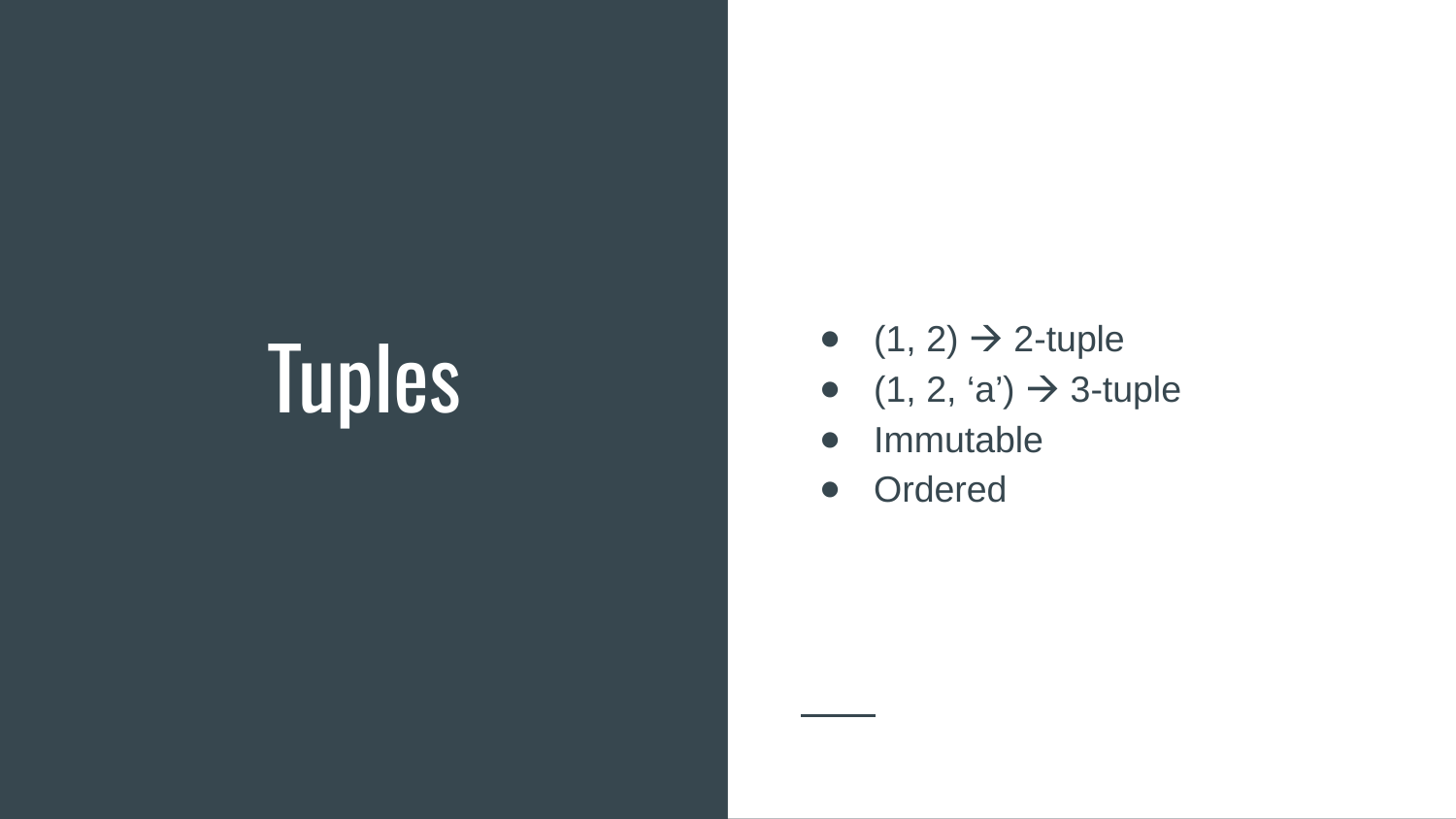

(1, 2) 🡪 2-tuple
(1, 2, ‘a’) 🡪 3-tuple
Immutable
Ordered
# Tuples